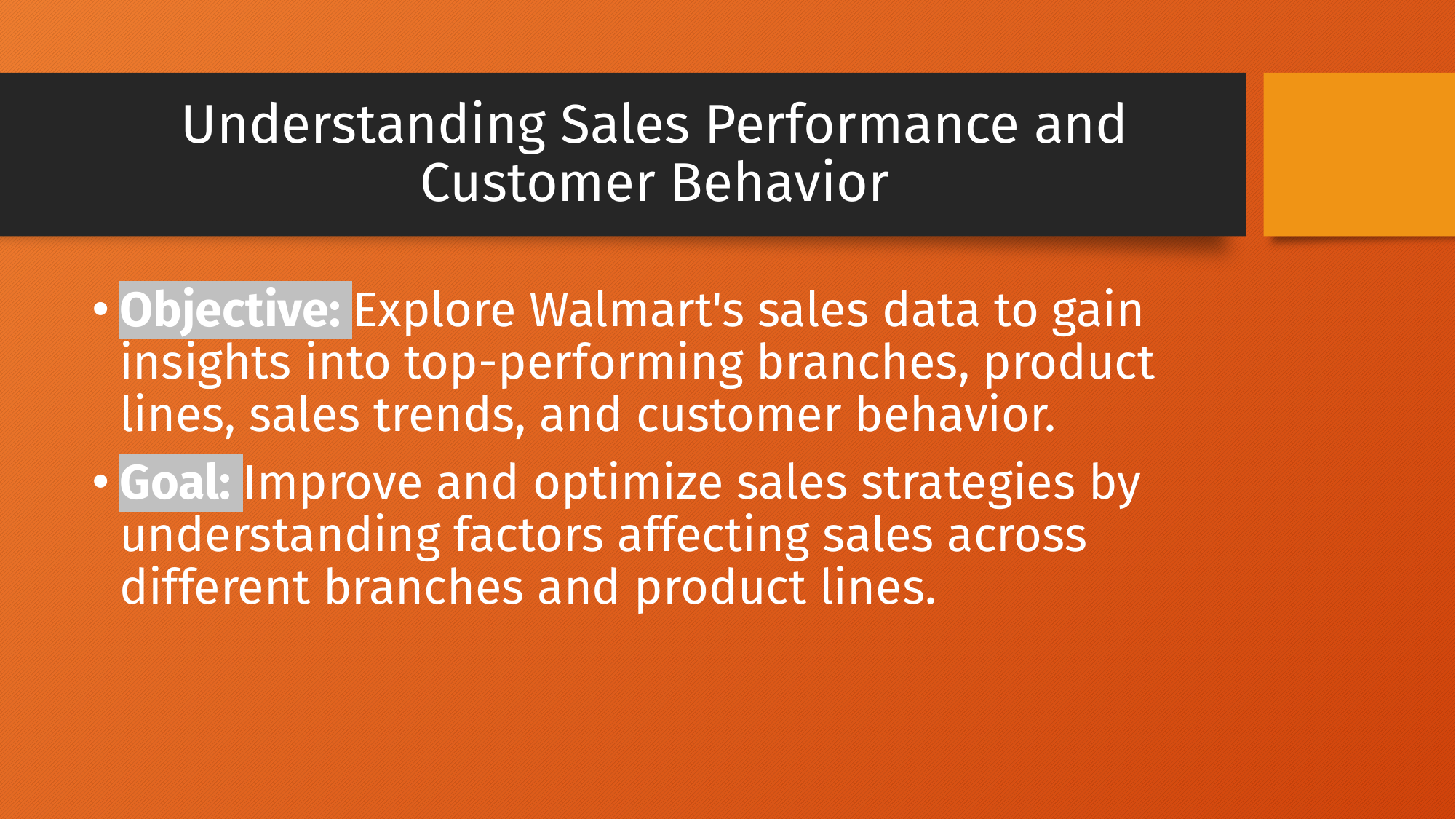

# Understanding Sales Performance and Customer Behavior
Objective: Explore Walmart's sales data to gain insights into top-performing branches, product lines, sales trends, and customer behavior.
Goal: Improve and optimize sales strategies by understanding factors affecting sales across different branches and product lines.